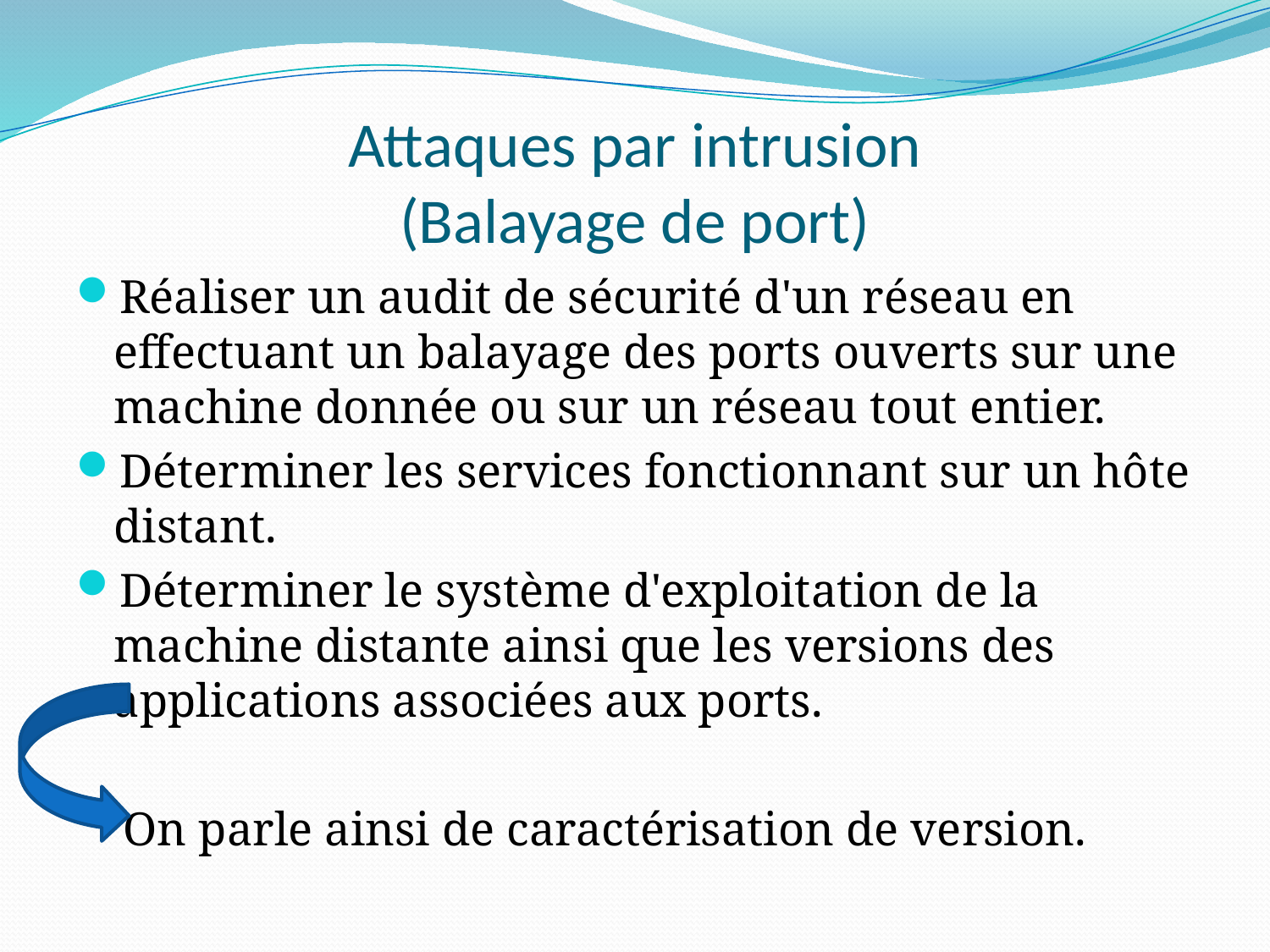

# Attaques par intrusion (Balayage de port)
Réaliser un audit de sécurité d'un réseau en effectuant un balayage des ports ouverts sur une machine donnée ou sur un réseau tout entier.
Déterminer les services fonctionnant sur un hôte distant.
Déterminer le système d'exploitation de la machine distante ainsi que les versions des applications associées aux ports.

    On parle ainsi de caractérisation de version.